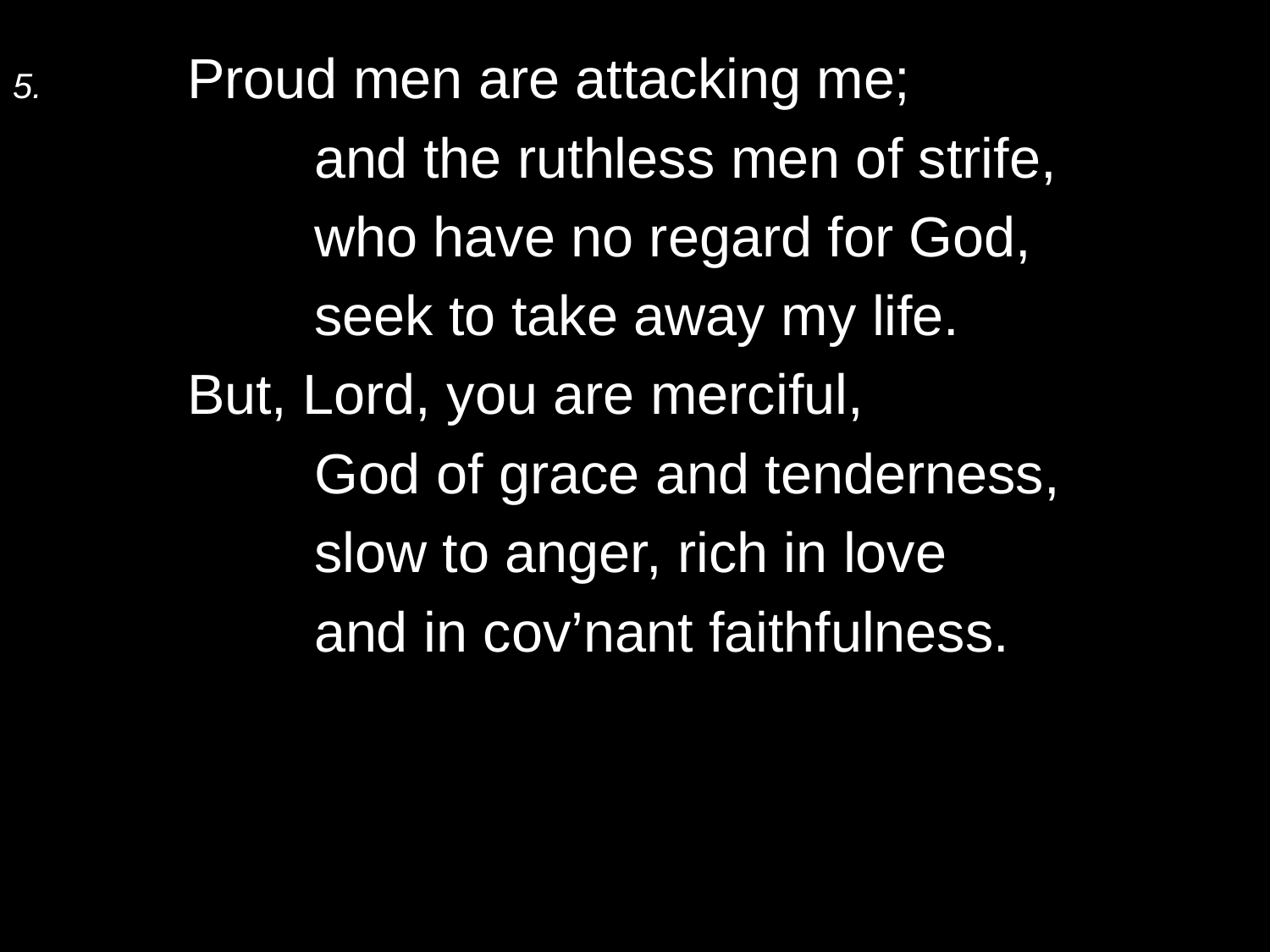

5.	Proud men are attacking me;
		and the ruthless men of strife,
		who have no regard for God,
		seek to take away my life.
	But, Lord, you are merciful,
		God of grace and tenderness,
		slow to anger, rich in love
		and in cov’nant faithfulness.